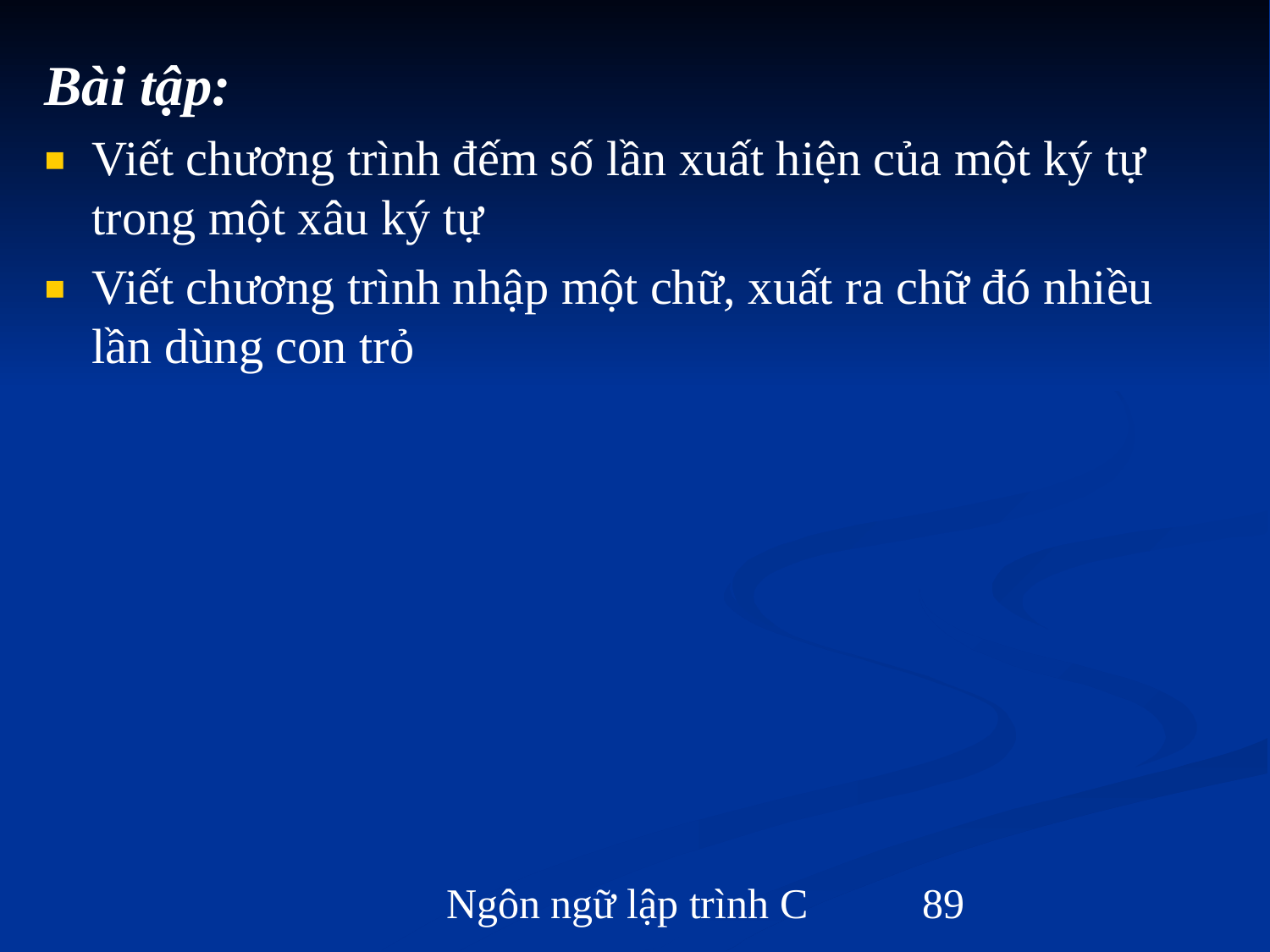

Bài tập:
Viết chương trình đếm số lần xuất hiện của một ký tự trong một xâu ký tự
Viết chương trình nhập một chữ, xuất ra chữ đó nhiều lần dùng con trỏ

Ngôn ngữ lập trình C
89